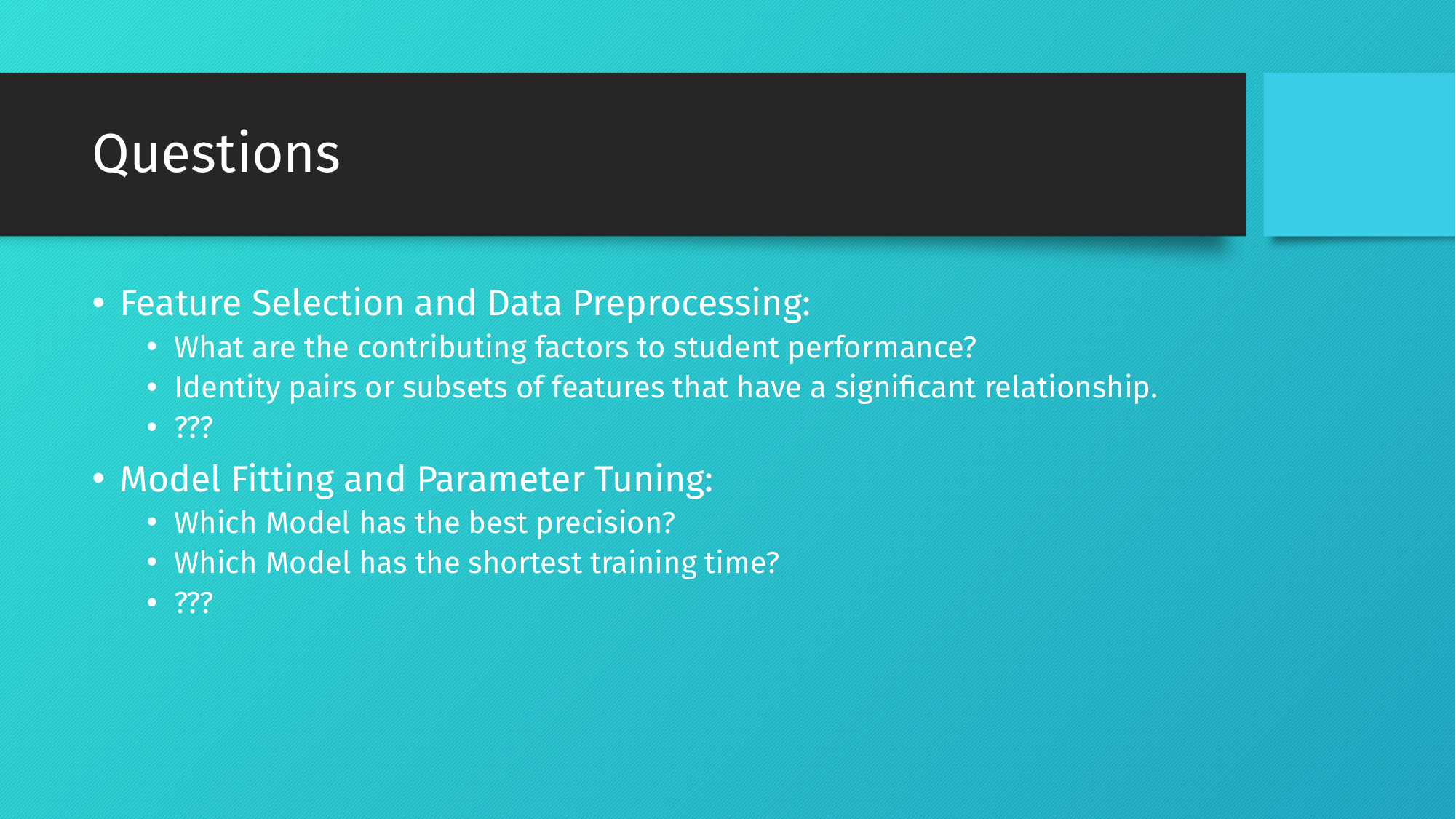

# Questions
Feature Selection and Data Preprocessing:
What are the contributing factors to student performance?
Identity pairs or subsets of features that have a significant relationship.
???
Model Fitting and Parameter Tuning:
Which Model has the best precision?
Which Model has the shortest training time?
???